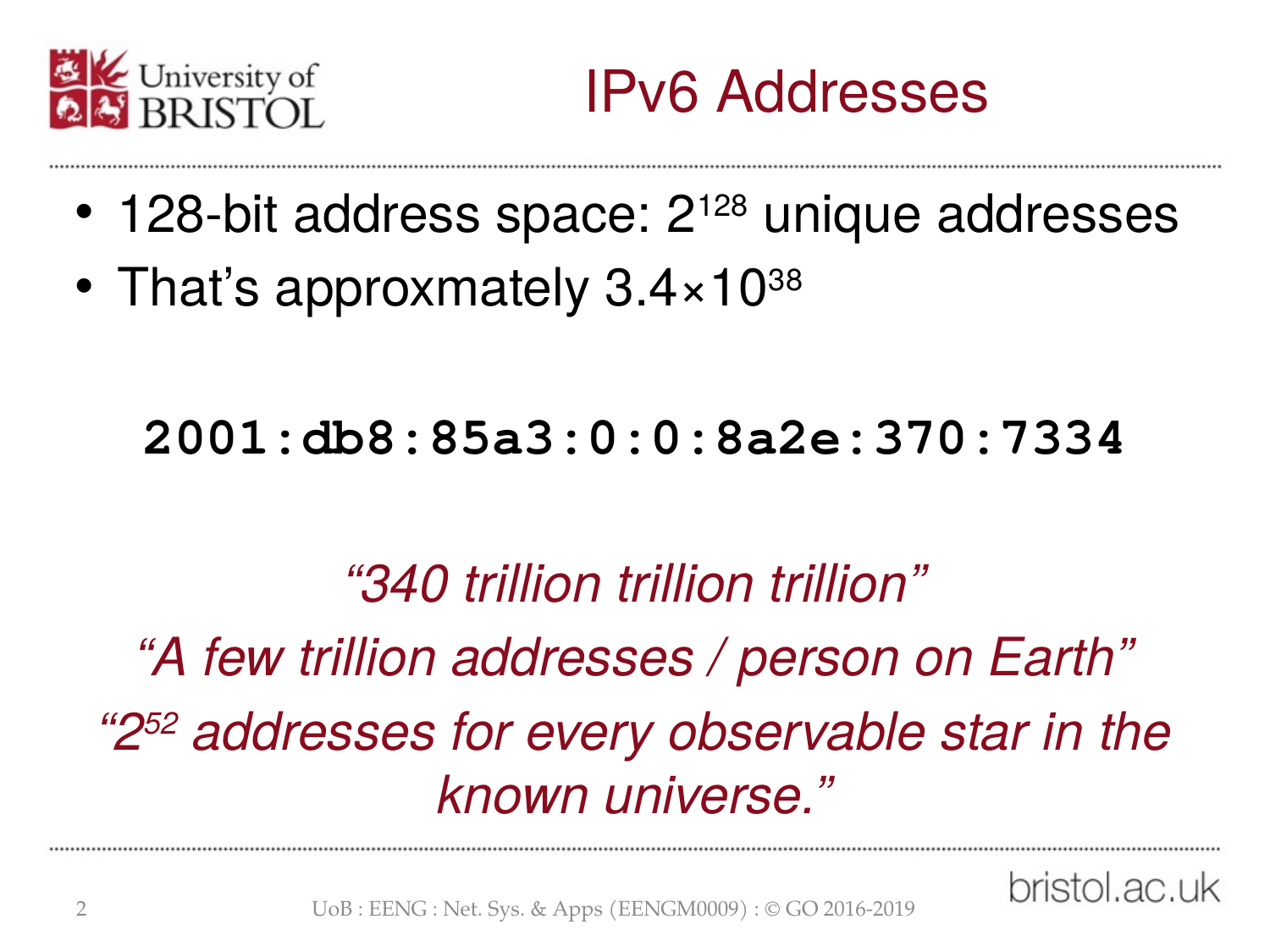

# IPv6 Addresses
128-bit address space: 2128 unique addresses
That’s approxmately 3.4×1038

2001:db8:85a3:0:0:8a2e:370:7334

“340 trillion trillion trillion”
“A few trillion addresses / person on Earth”
“252 addresses for every observable star in the known universe.”
2
UoB : EENG : Net. Sys. & Apps (EENGM0009) : © GO 2016-2019